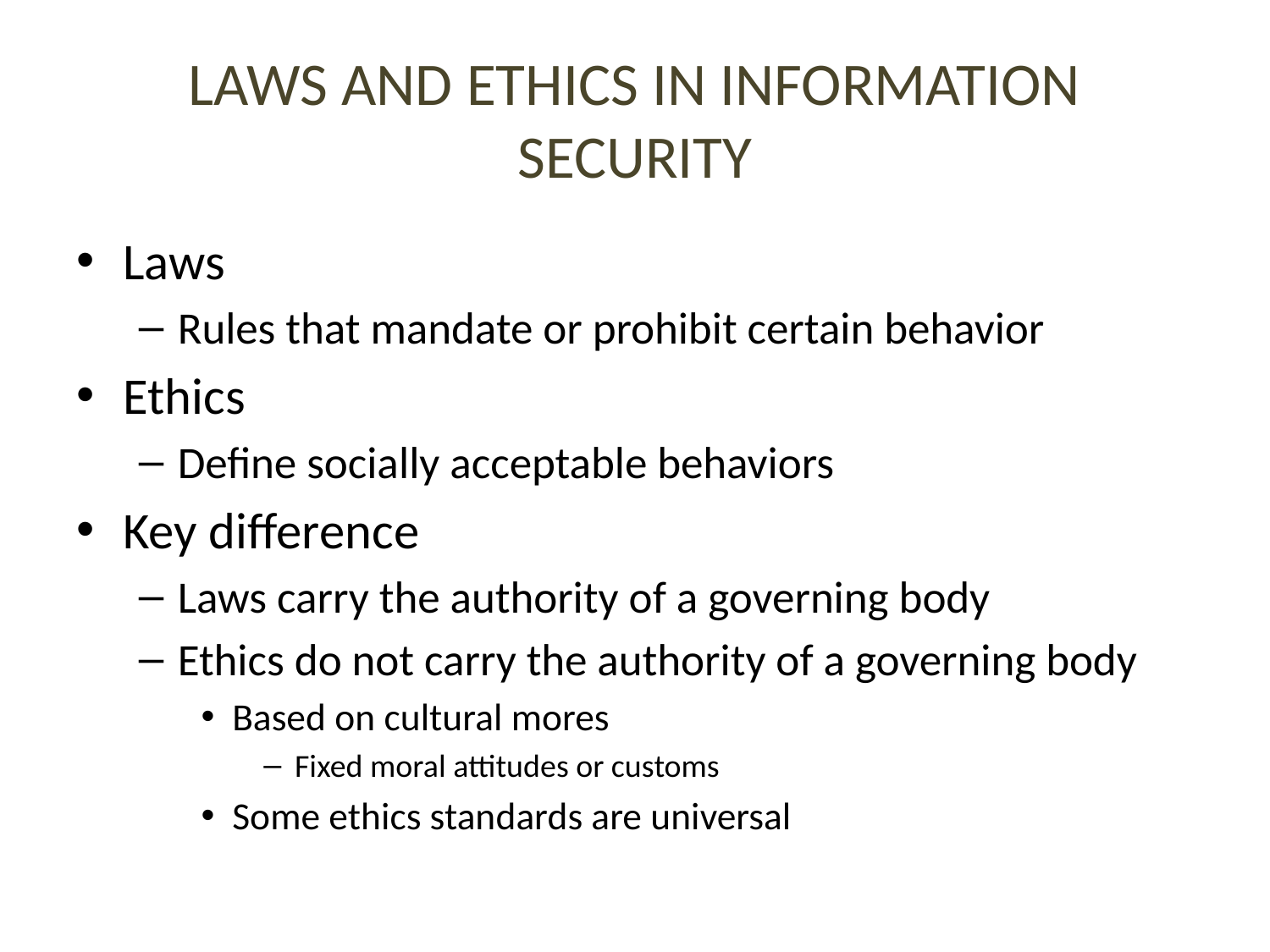

# LAWS AND ETHICS IN INFORMATION SECURITY
Laws
Rules that mandate or prohibit certain behavior
Ethics
Define socially acceptable behaviors
Key difference
Laws carry the authority of a governing body
Ethics do not carry the authority of a governing body
Based on cultural mores
Fixed moral attitudes or customs
Some ethics standards are universal